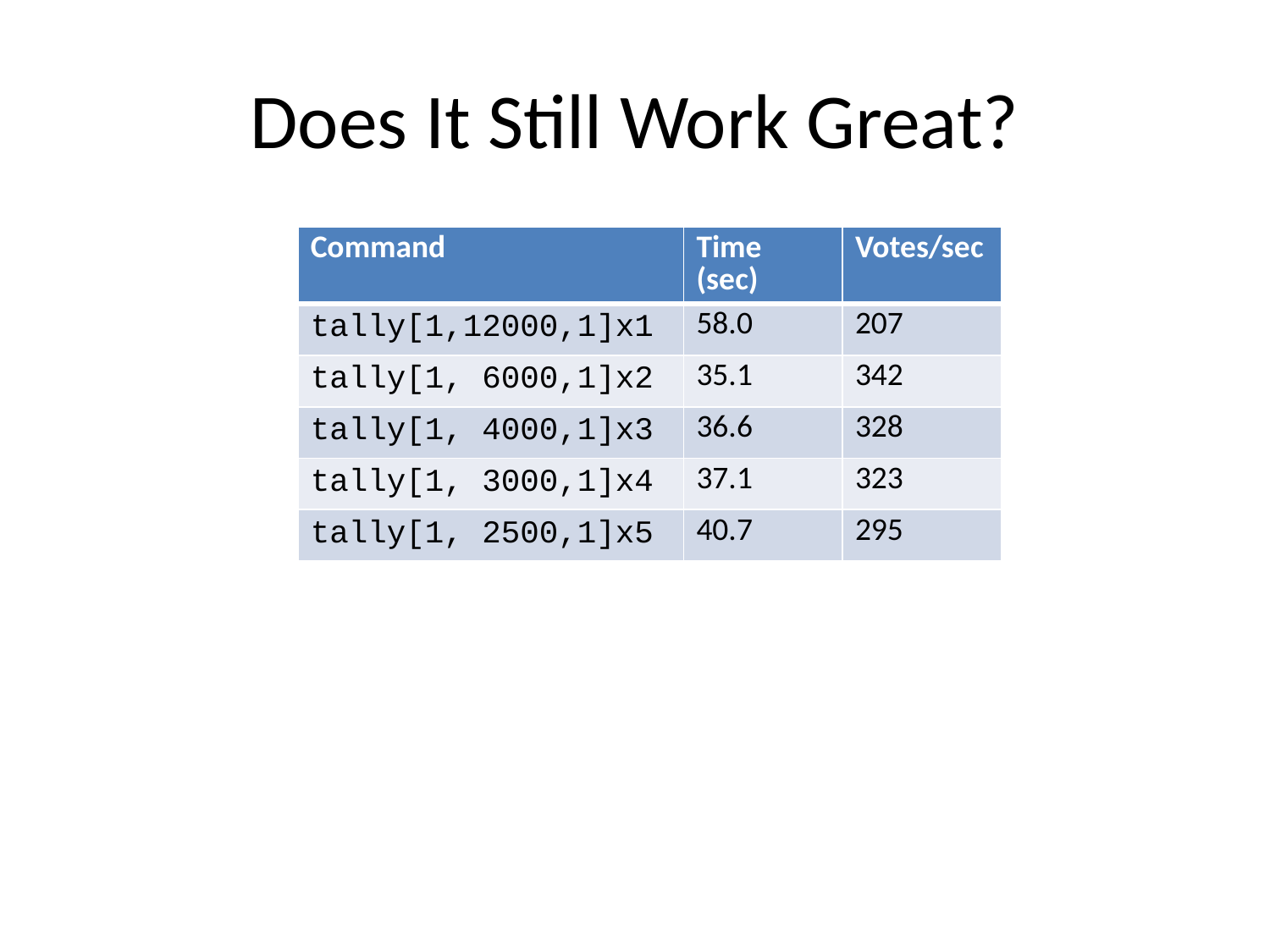

# Does It Still Work Great?
| Command | Time (sec) | Votes/sec |
| --- | --- | --- |
| tally[1,12000,1]x1 | 58.0 | 207 |
| tally[1, 6000,1]x2 | 35.1 | 342 |
| tally[1, 4000,1]x3 | 36.6 | 328 |
| tally[1, 3000,1]x4 | 37.1 | 323 |
| tally[1, 2500,1]x5 | 40.7 | 295 |